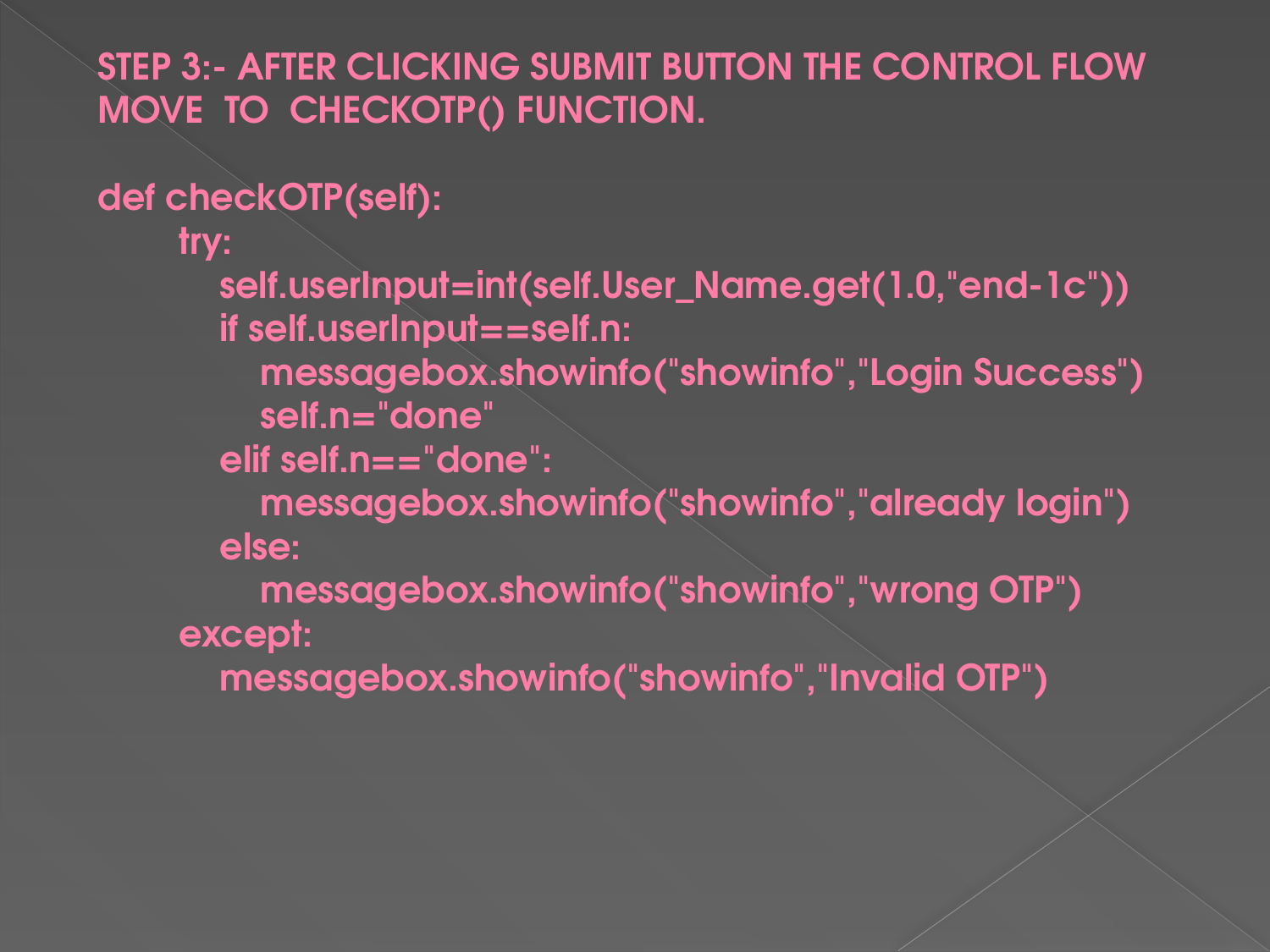

# STEP 3:- AFTER CLICKING SUBMIT BUTTON THE CONTROL FLOW MOVE  TO  CHECKOTP() FUNCTION. def checkOTP(self):         try:             self.userInput=int(self.User_Name.get(1.0,"end-1c"))             if self.userInput==self.n:                 messagebox.showinfo("showinfo","Login Success")                 self.n="done"             elif self.n=="done":                 messagebox.showinfo("showinfo","already login")             else:                 messagebox.showinfo("showinfo","wrong OTP")         except:             messagebox.showinfo("showinfo","Invalid OTP")